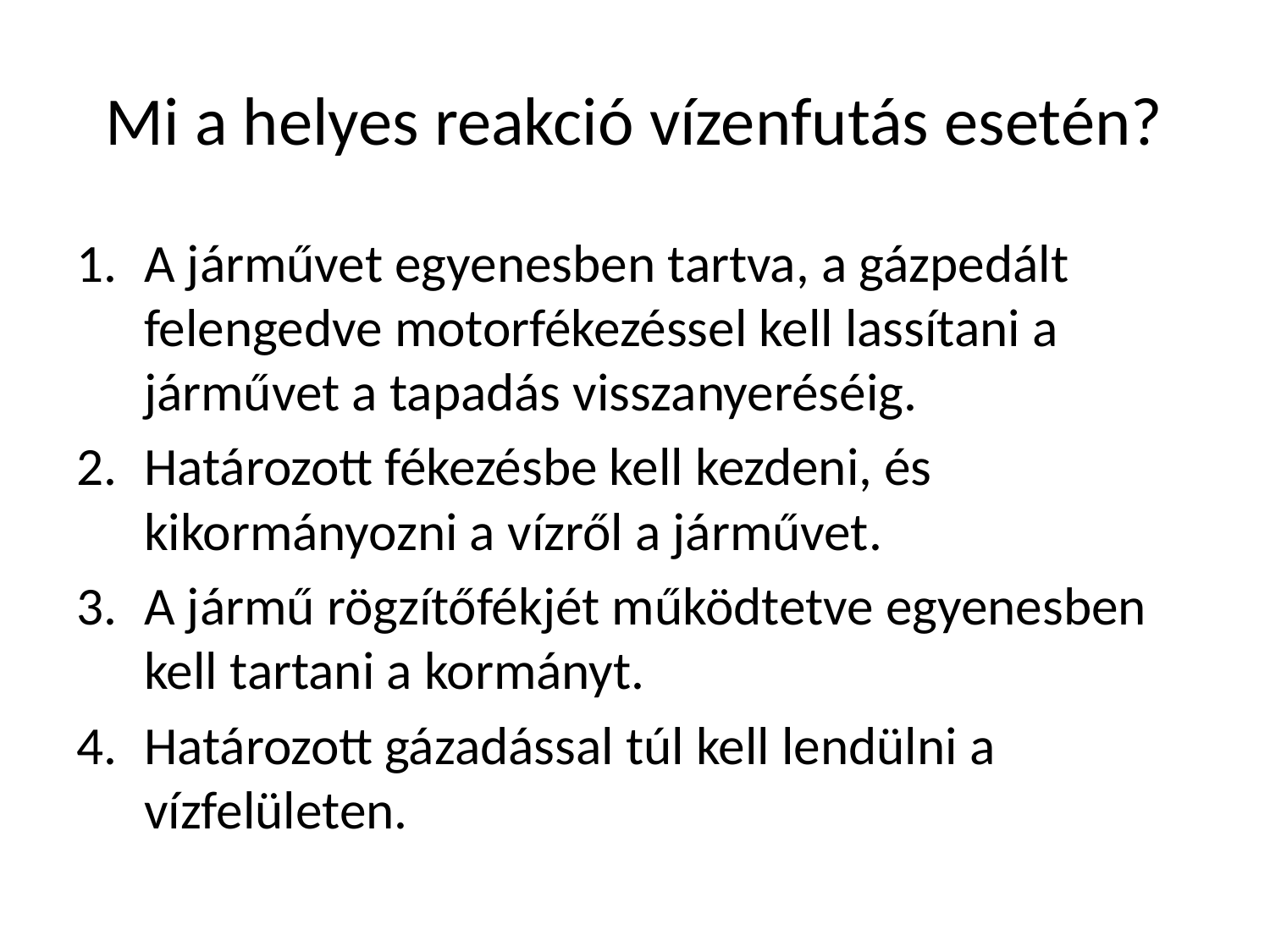

# Mi a helyes reakció vízenfutás esetén?
A járművet egyenesben tartva, a gázpedált felengedve motorfékezéssel kell lassítani a járművet a tapadás visszanyeréséig.
Határozott fékezésbe kell kezdeni, és kikormányozni a vízről a járművet.
A jármű rögzítőfékjét működtetve egyenesben kell tartani a kormányt.
Határozott gázadással túl kell lendülni a vízfelületen.